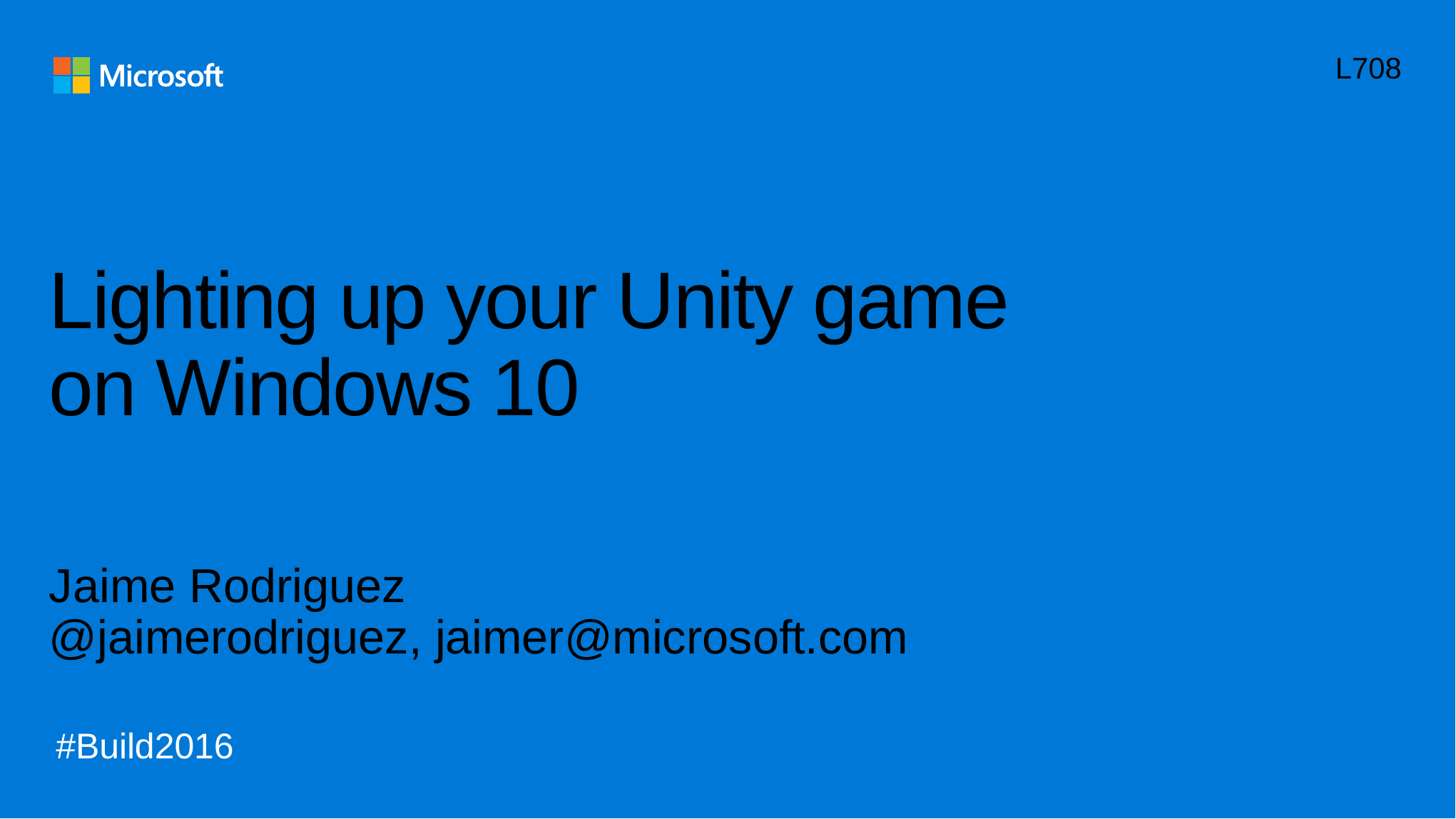

L708
# Lighting up your Unity game on Windows 10
Jaime Rodriguez
@jaimerodriguez, jaimer@microsoft.com